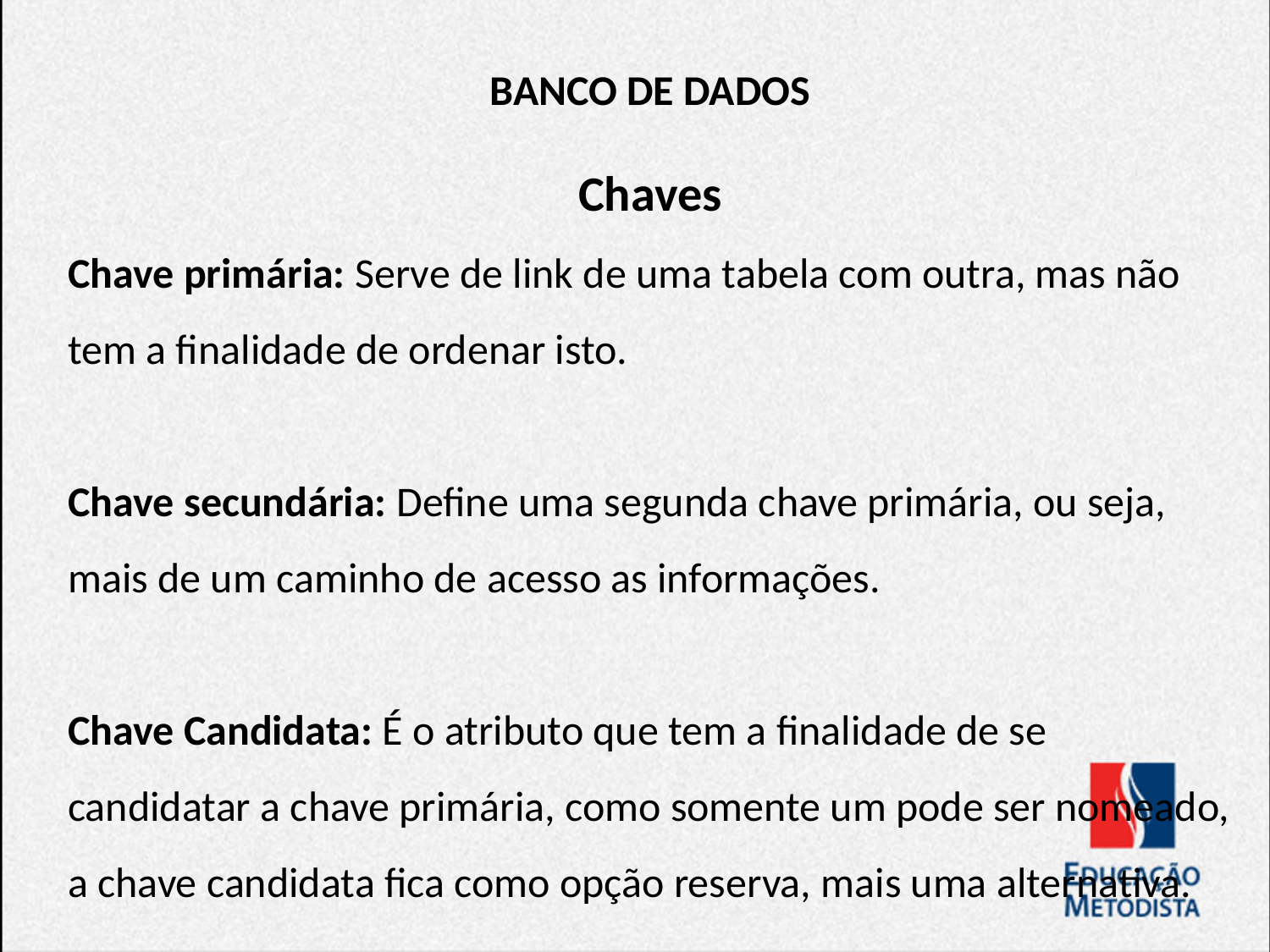

BANCO DE DADOS
Chaves
Chave primária: Serve de link de uma tabela com outra, mas não tem a finalidade de ordenar isto.

Chave secundária: Define uma segunda chave primária, ou seja, mais de um caminho de acesso as informações.

Chave Candidata: É o atributo que tem a finalidade de se candidatar a chave primária, como somente um pode ser nomeado, a chave candidata fica como opção reserva, mais uma alternativa.